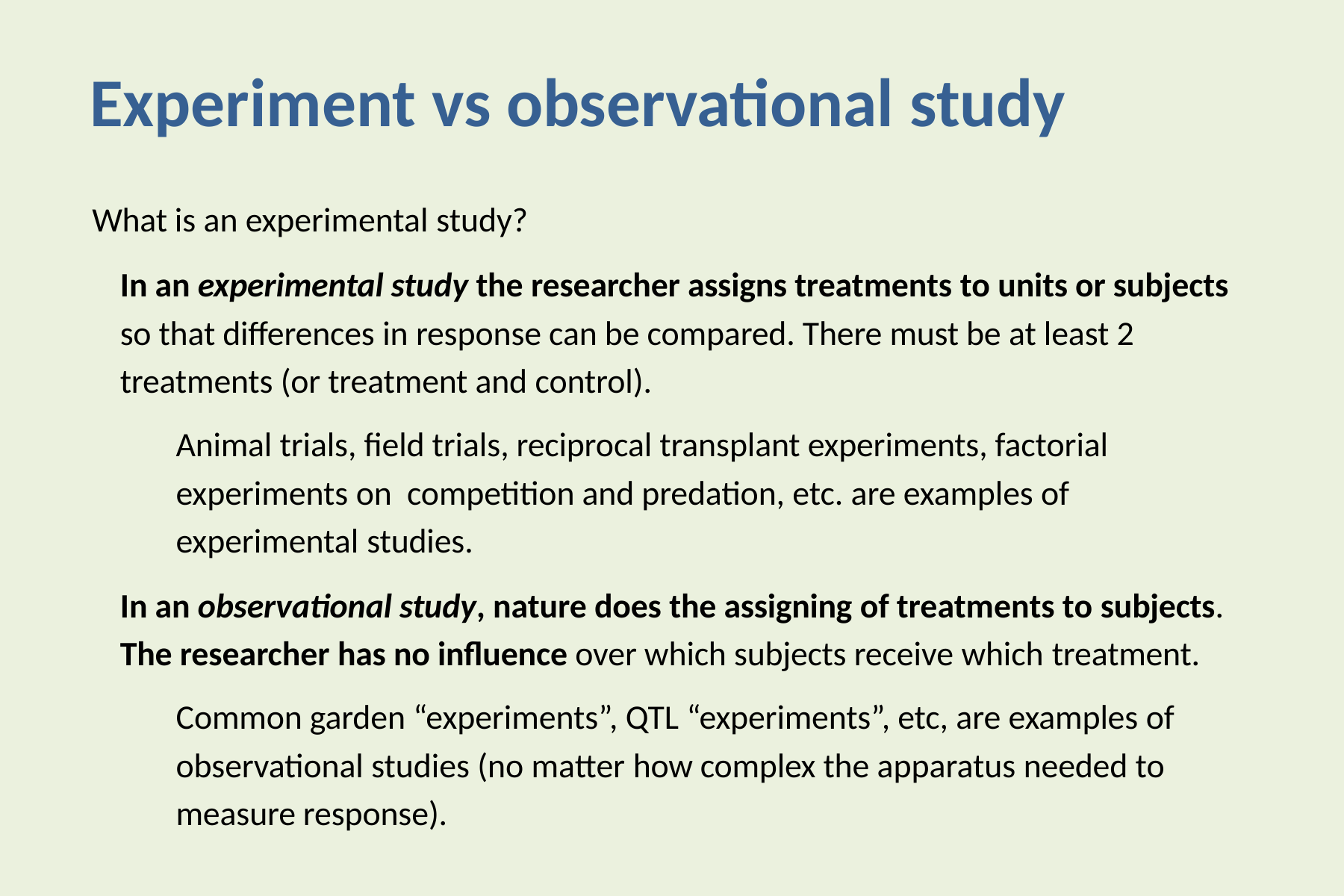

# Experiment vs observational study
What is an experimental study?
In an experimental study the researcher assigns treatments to units or subjects  so that differences in response can be compared. There must be at least 2  treatments (or treatment and control).
Animal trials, field trials, reciprocal transplant experiments, factorial experiments on  competition and predation, etc. are examples of experimental studies.
In an observational study, nature does the assigning of treatments to subjects.  The researcher has no influence over which subjects receive which treatment.
Common garden “experiments”, QTL “experiments”, etc, are examples of  observational studies (no matter how complex the apparatus needed to  measure response).